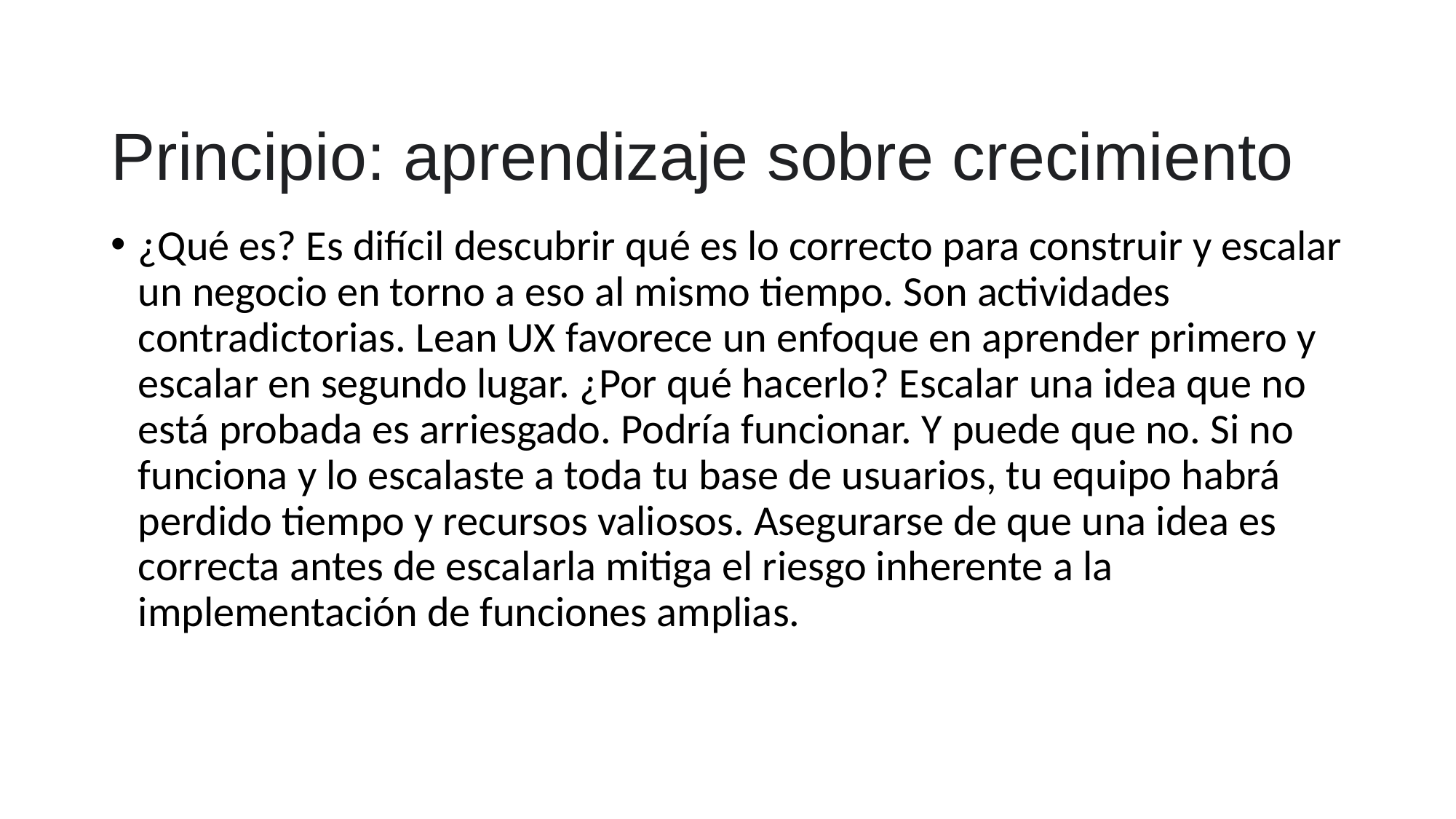

# Principio: aprendizaje sobre crecimiento
¿Qué es? Es difícil descubrir qué es lo correcto para construir y escalar un negocio en torno a eso al mismo tiempo. Son actividades contradictorias. Lean UX favorece un enfoque en aprender primero y escalar en segundo lugar. ¿Por qué hacerlo? Escalar una idea que no está probada es arriesgado. Podría funcionar. Y puede que no. Si no funciona y lo escalaste a toda tu base de usuarios, tu equipo habrá perdido tiempo y recursos valiosos. Asegurarse de que una idea es correcta antes de escalarla mitiga el riesgo inherente a la implementación de funciones amplias.